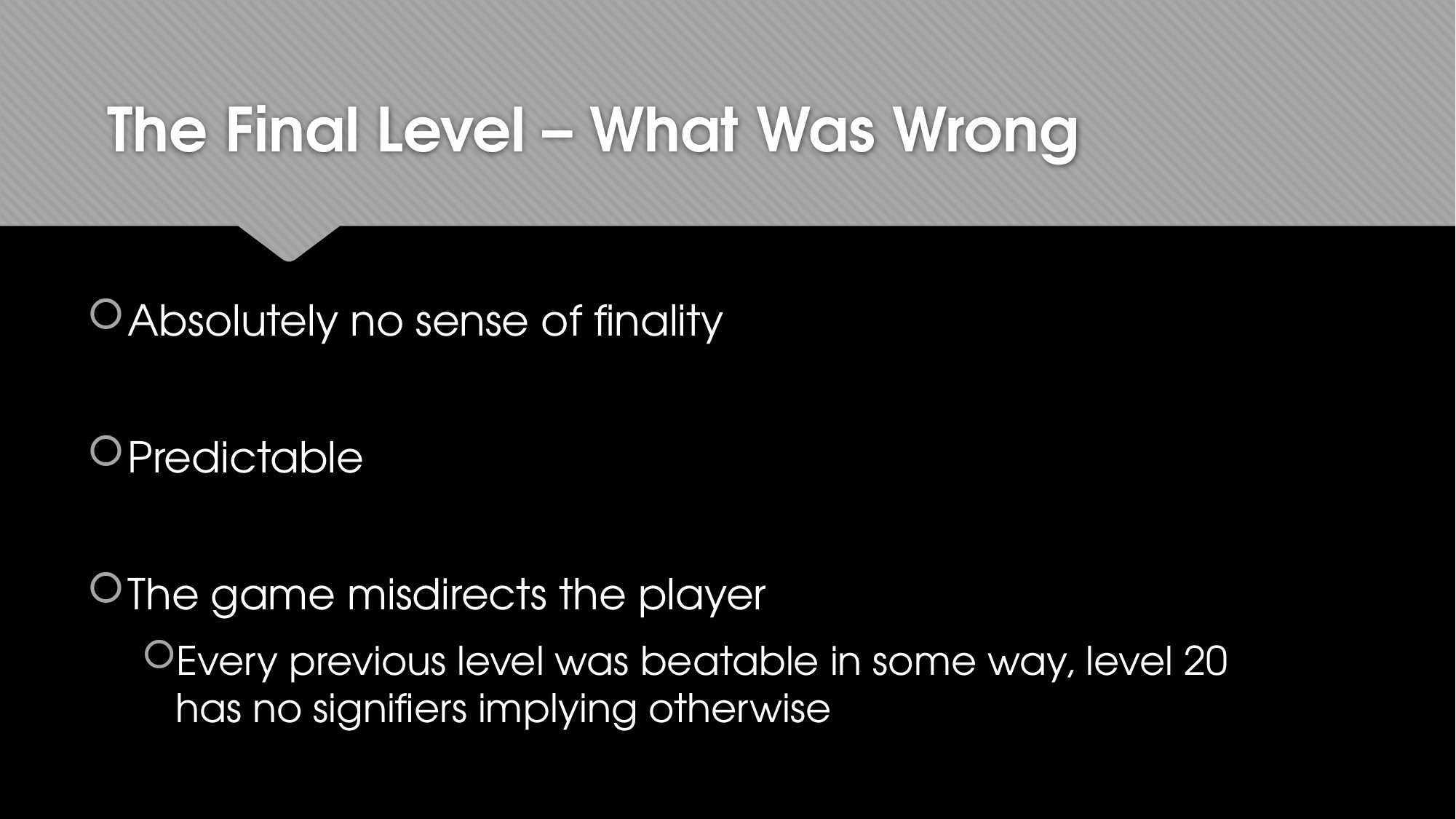

# The Final Level – What Was Wrong
Absolutely no sense of finality

Predictable

The game misdirects the player
Every previous level was beatable in some way, level 20 has no signifiers implying otherwise